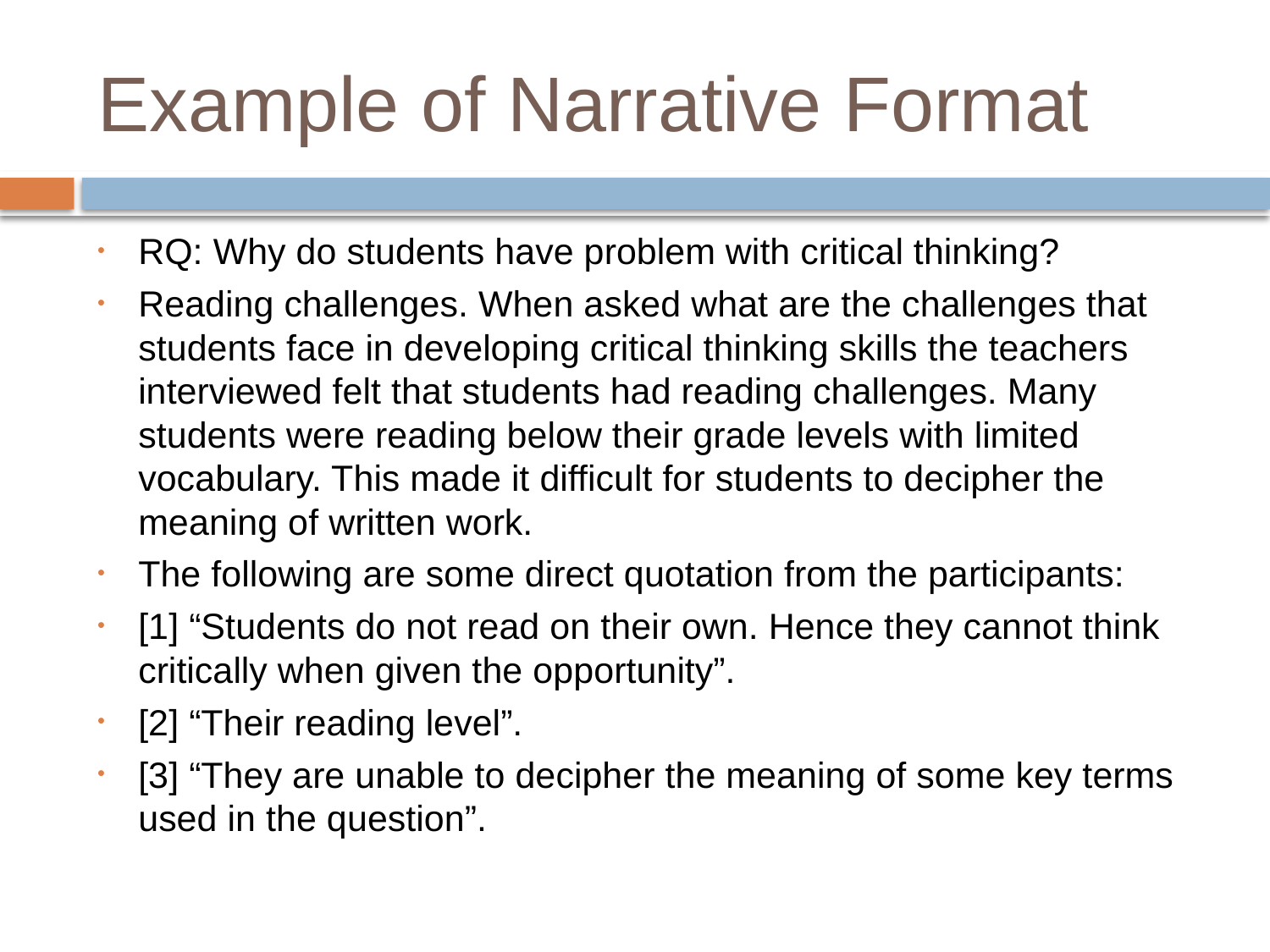

# Example of Narrative Format
RQ: Why do students have problem with critical thinking?
Reading challenges. When asked what are the challenges that students face in developing critical thinking skills the teachers interviewed felt that students had reading challenges. Many students were reading below their grade levels with limited vocabulary. This made it difficult for students to decipher the meaning of written work.
The following are some direct quotation from the participants:
[1] “Students do not read on their own. Hence they cannot think critically when given the opportunity”.
[2] “Their reading level”.
[3] “They are unable to decipher the meaning of some key terms used in the question”.